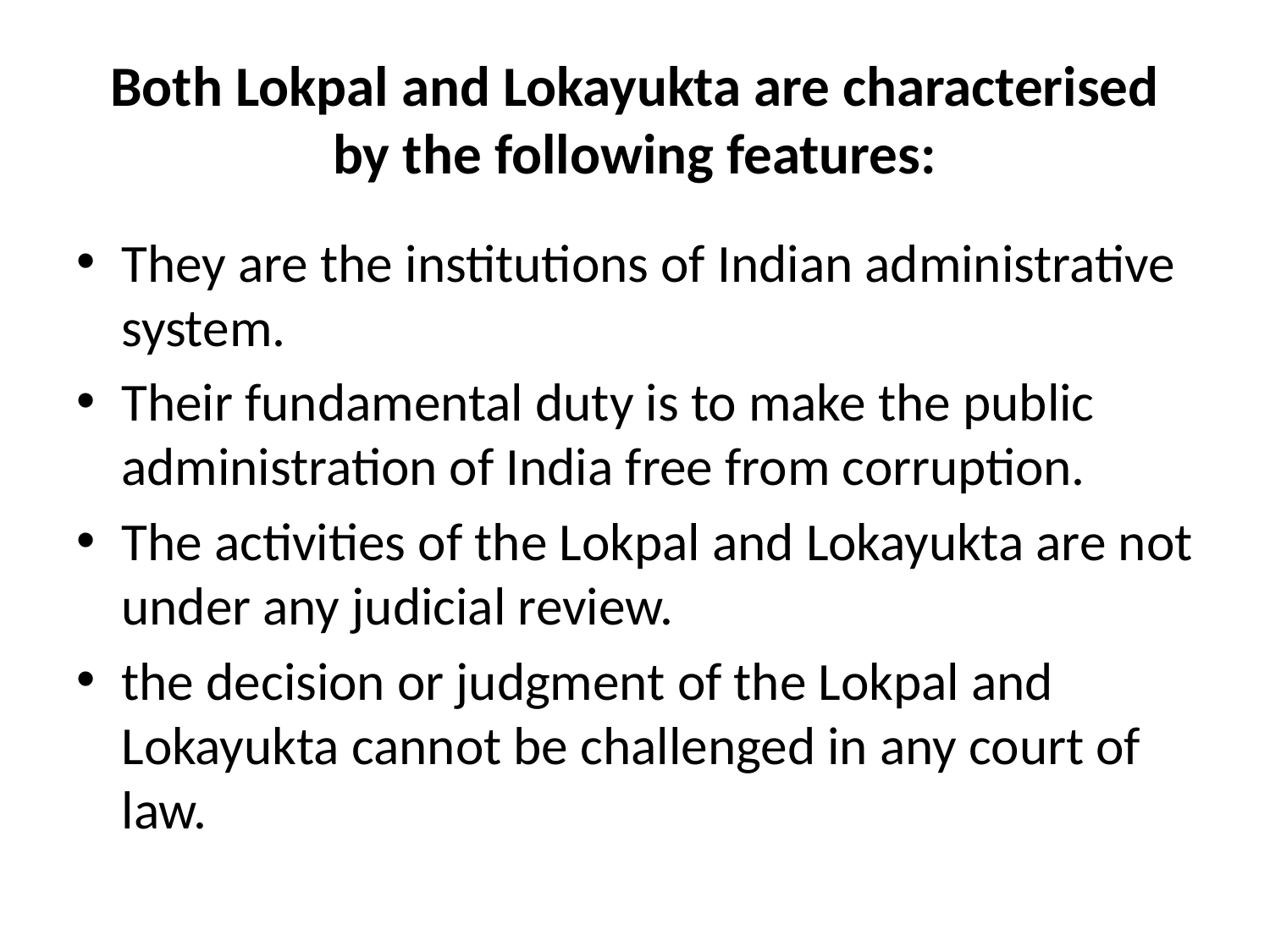

# Both Lokpal and Lokayukta are characterised by the following features:
They are the institutions of Indian administrative system.
Their fundamental duty is to make the public administration of India free from corruption.
The activities of the Lokpal and Lokayukta are not under any judicial review.
the decision or judgment of the Lokpal and Lokayukta cannot be challenged in any court of law.